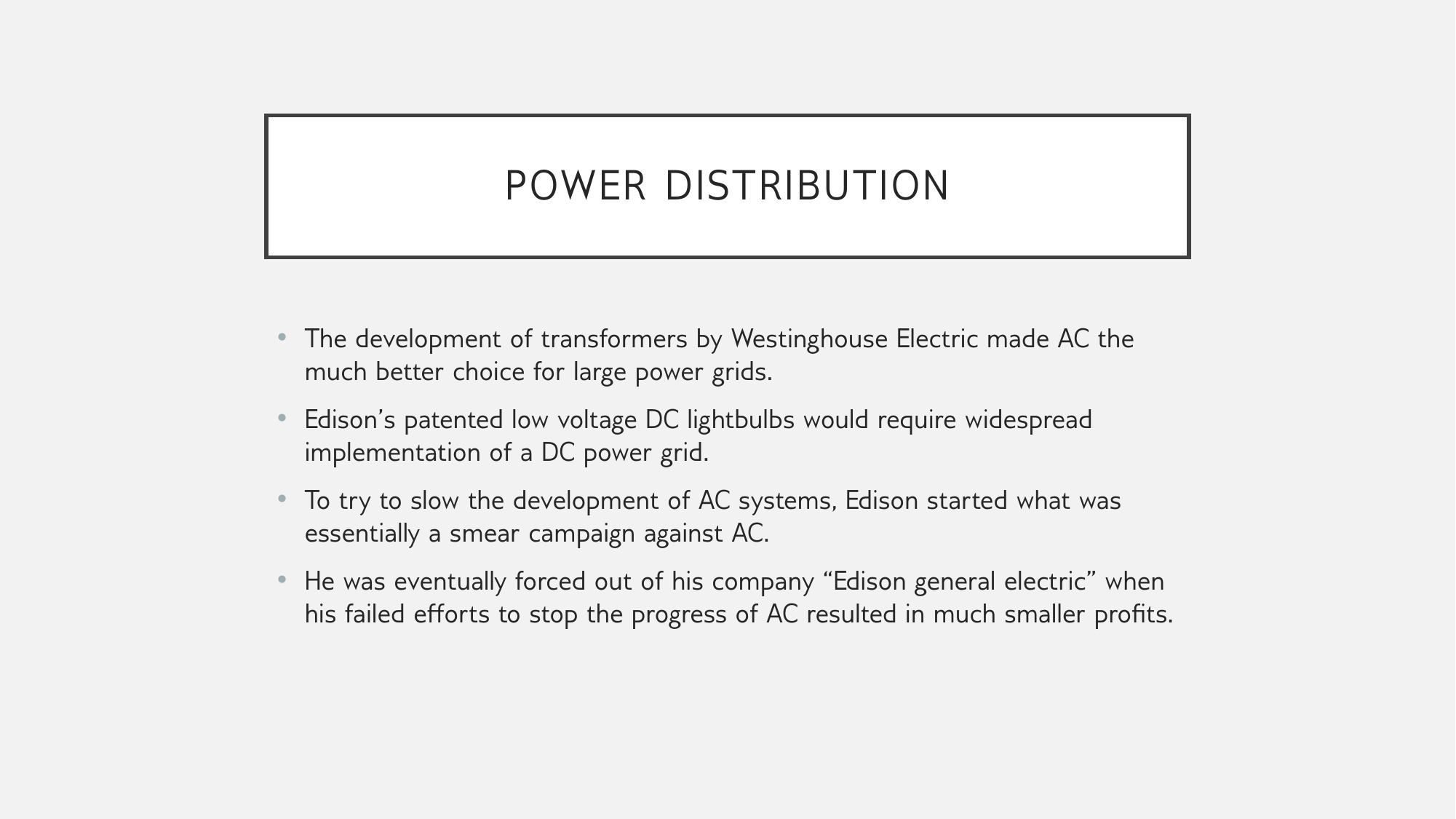

# Power distribution
The development of transformers by Westinghouse Electric made AC the much better choice for large power grids.
Edison’s patented low voltage DC lightbulbs would require widespread implementation of a DC power grid.
To try to slow the development of AC systems, Edison started what was essentially a smear campaign against AC.
He was eventually forced out of his company “Edison general electric” when his failed efforts to stop the progress of AC resulted in much smaller profits.